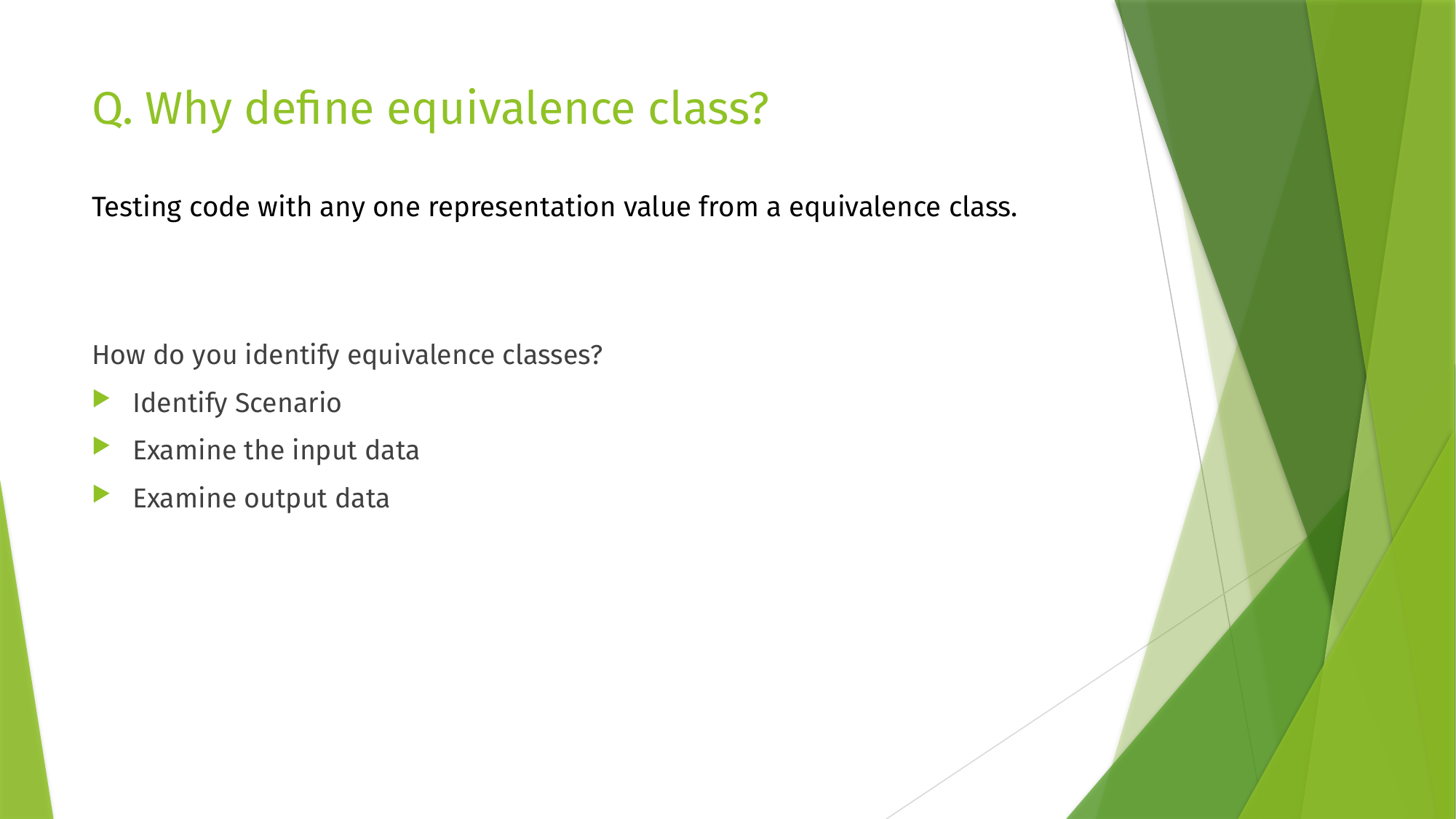

# Q. Why define equivalence class? Testing code with any one representation value from a equivalence class.
How do you identify equivalence classes?
Identify Scenario
Examine the input data
Examine output data